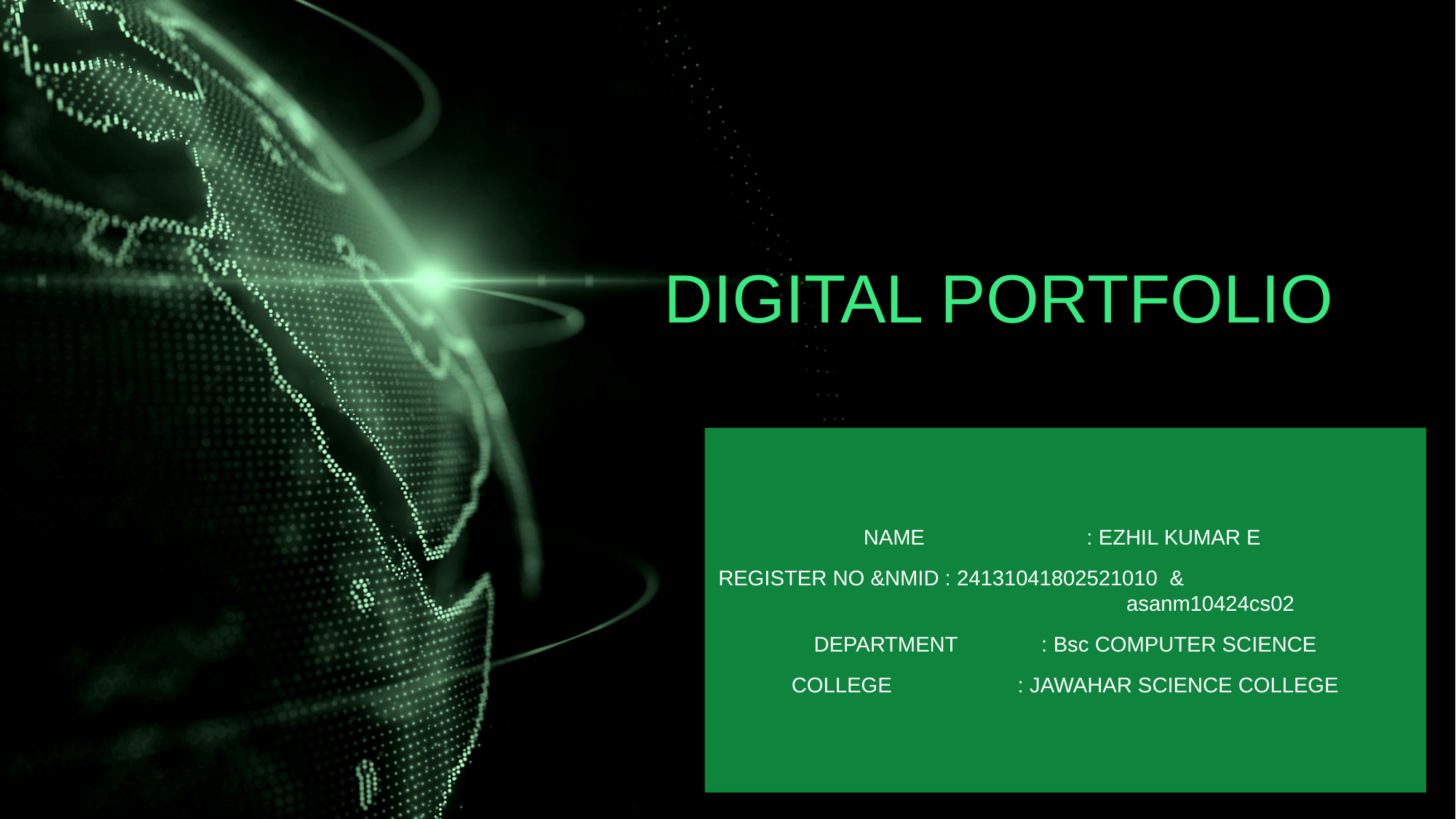

.
DIGITAL PORTFOLIO
NAME                           : EZHIL KUMAR E
REGISTER NO &NMID : 24131041802521010  &                                                                          	            asanm10424cs02
DEPARTMENT              : Bsc COMPUTER SCIENCE
COLLEGE                     : JAWAHAR SCIENCE COLLEGE